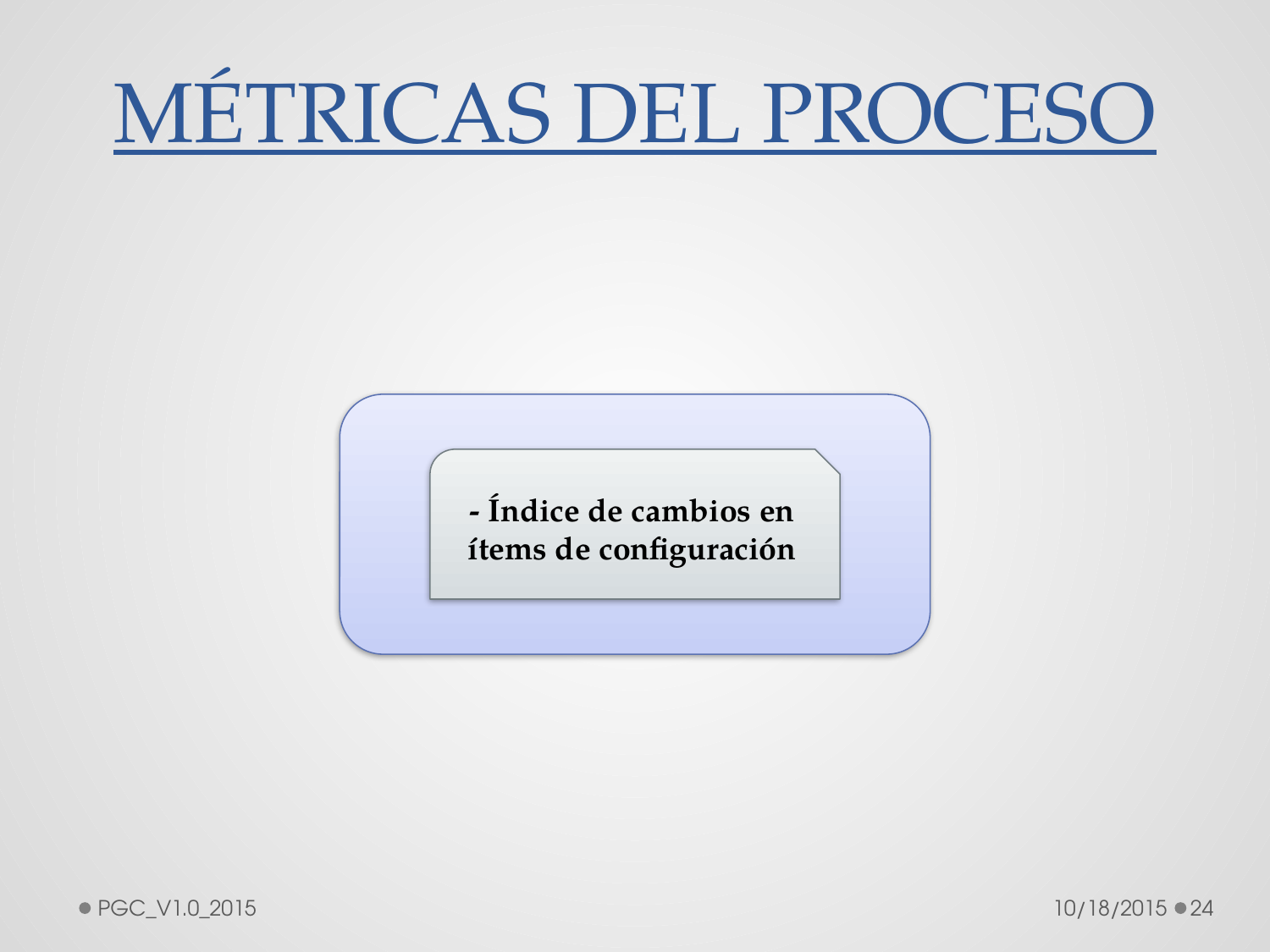

# MÉTRICAS DEL PROCESO

- Índice de cambios en ítems de configuración
PGC_V1.0_2015
10/18/2015
24